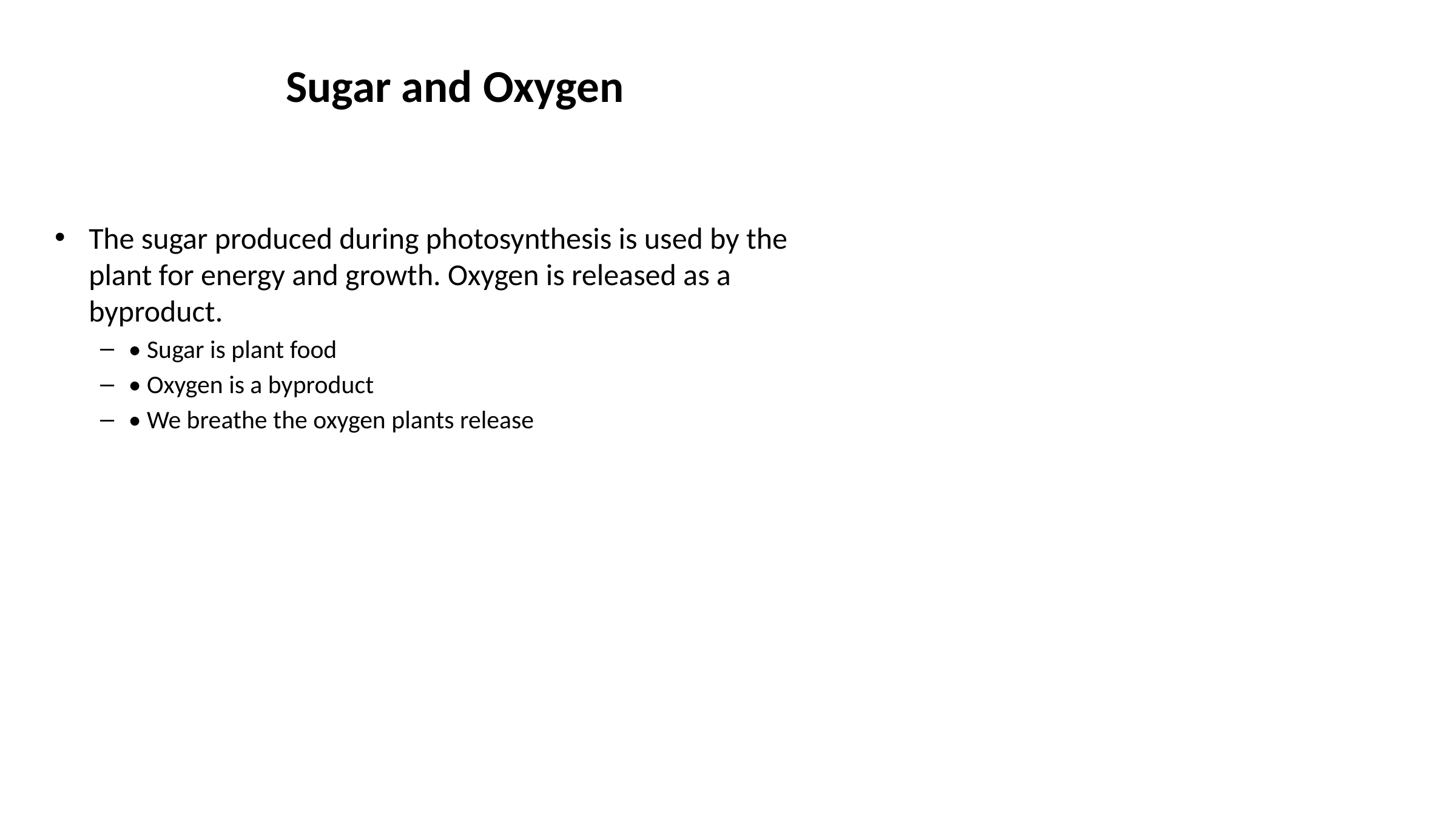

# Sugar and Oxygen

The sugar produced during photosynthesis is used by the plant for energy and growth. Oxygen is released as a byproduct.
• Sugar is plant food
• Oxygen is a byproduct
• We breathe the oxygen plants release